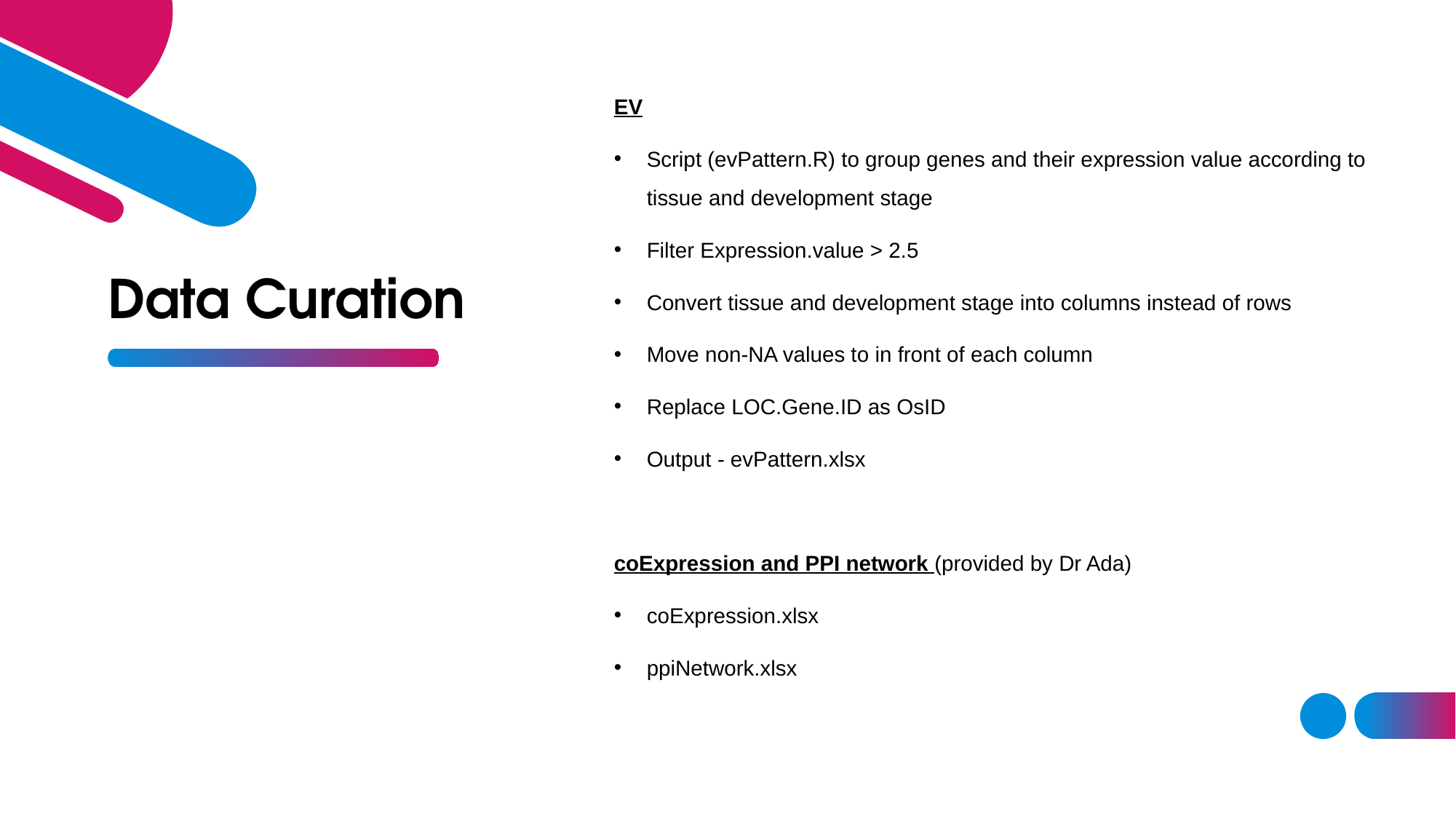

EV
Script (evPattern.R) to group genes and their expression value according to tissue and development stage
Filter Expression.value > 2.5
Convert tissue and development stage into columns instead of rows
Move non-NA values to in front of each column
Replace LOC.Gene.ID as OsID
Output - evPattern.xlsx

coExpression and PPI network (provided by Dr Ada)
coExpression.xlsx
ppiNetwork.xlsx
# Data Curation